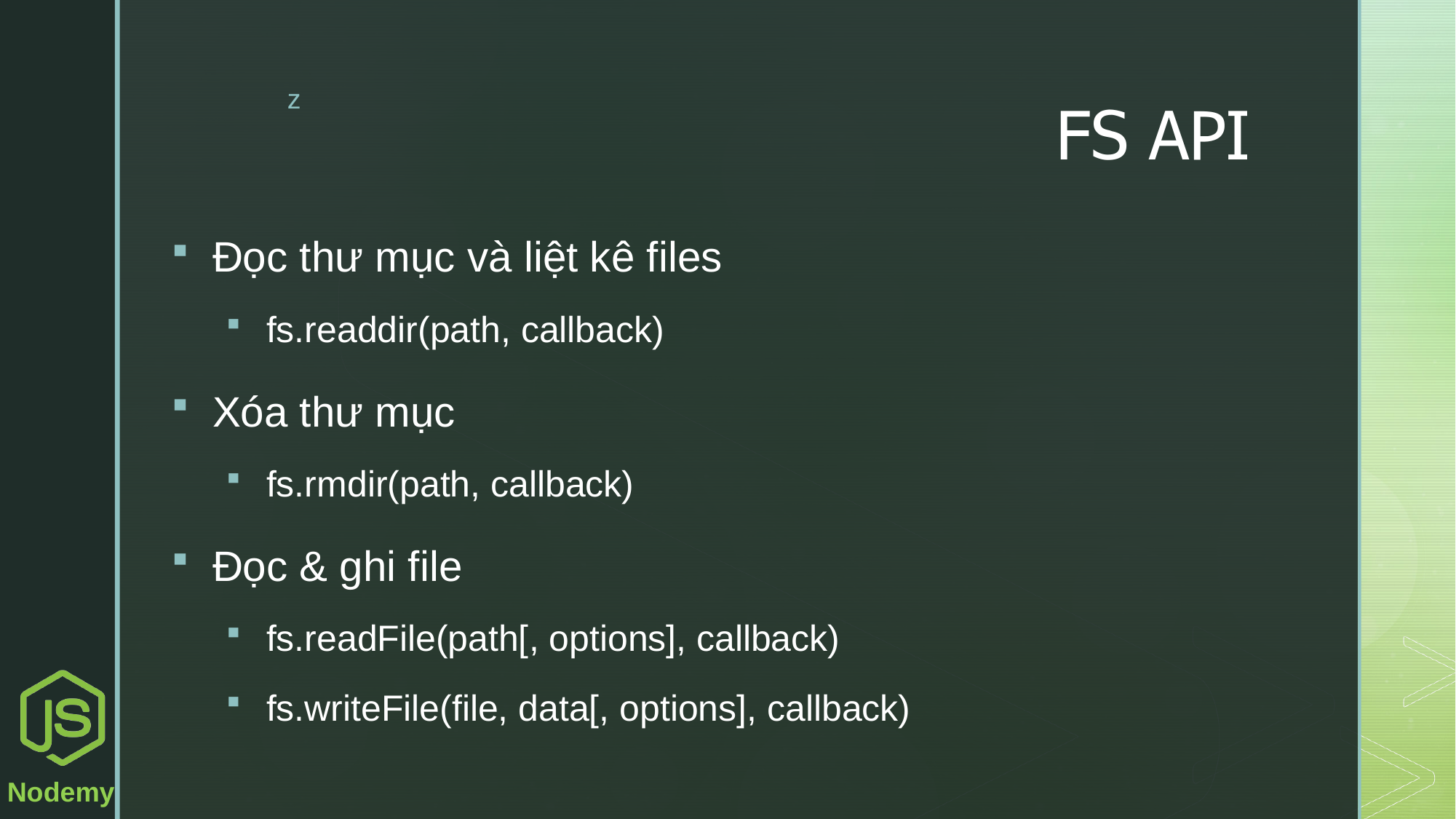

# FS API
Đọc thư mục và liệt kê files
fs.readdir(path, callback)
Xóa thư mục
fs.rmdir(path, callback)
Đọc & ghi file
fs.readFile(path[, options], callback)
fs.writeFile(file, data[, options], callback)